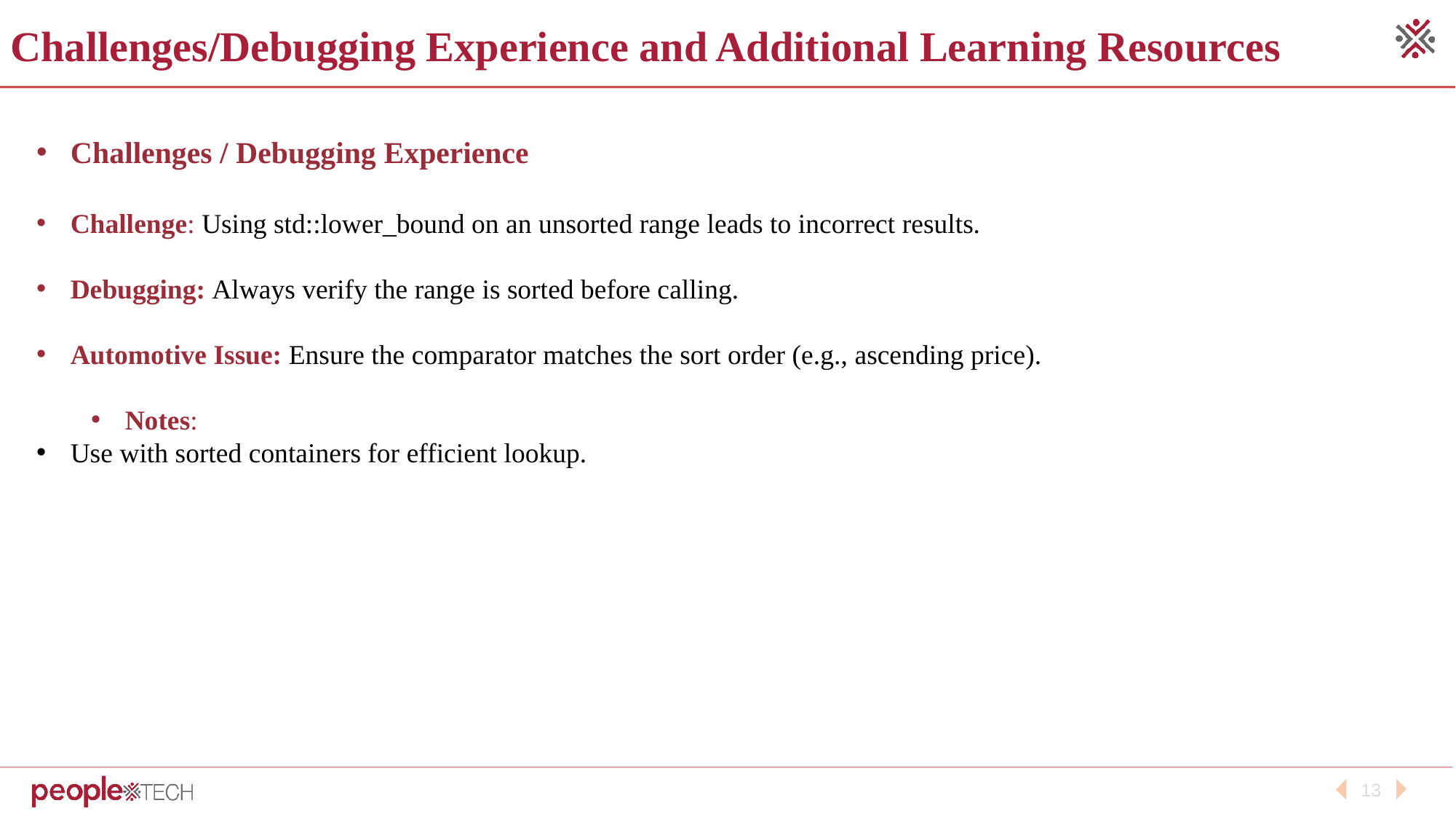

Challenges/Debugging Experience and Additional Learning Resources

Challenges / Debugging Experience

Challenge: Using std::lower_bound on an unsorted range leads to incorrect results.

Debugging: Always verify the range is sorted before calling.

Automotive Issue: Ensure the comparator matches the sort order (e.g., ascending price).

Notes:
Use with sorted containers for efficient lookup.